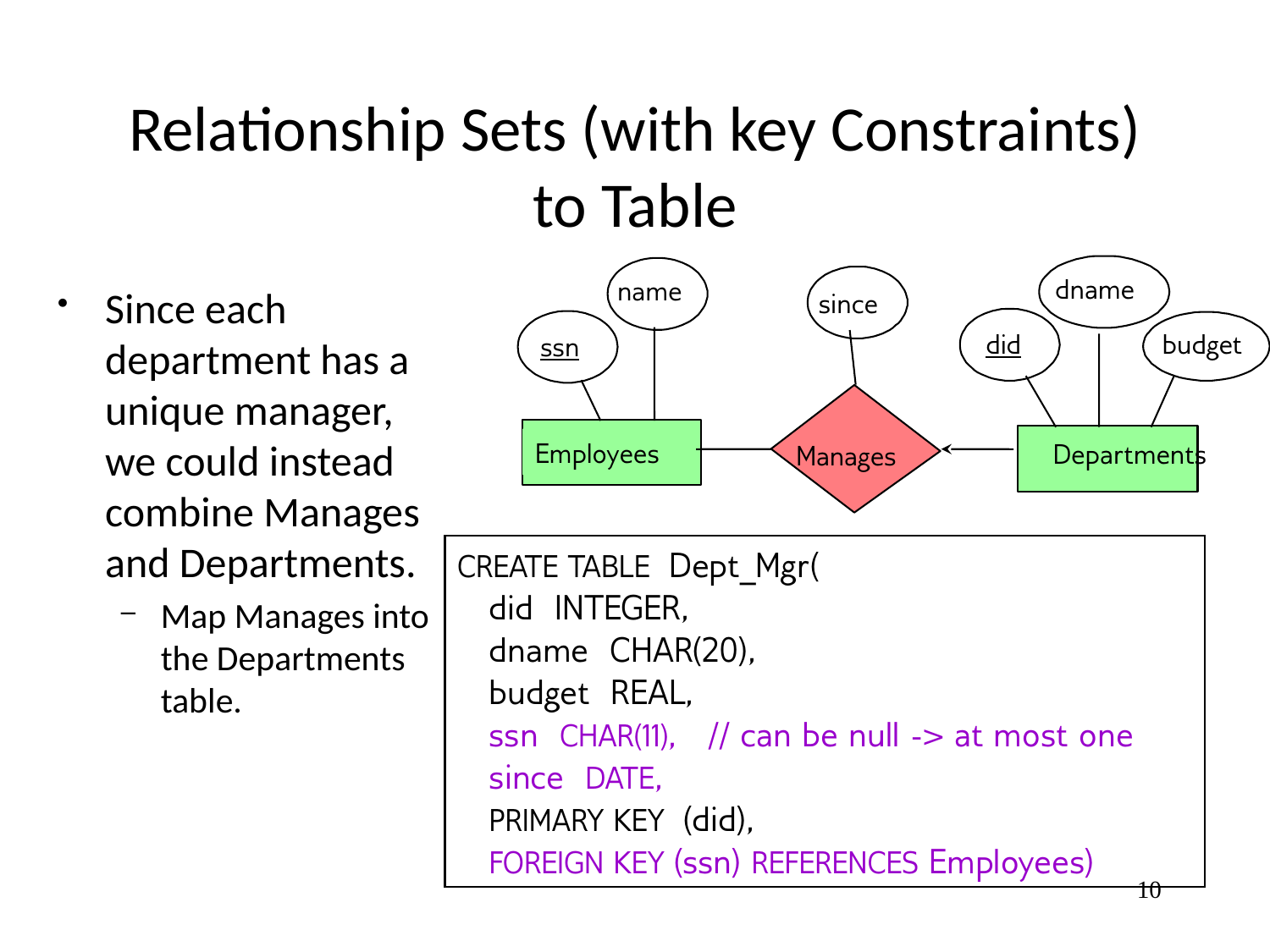

# Relationship Sets (with key Constraints) to Table

dname

name

since

did
budget
ssn

Employees

Departments
Manages

Since each department has a unique manager, we could instead combine Manages and Departments.
Map Manages into the Departments table.
CREATE TABLE  Dept_Mgr(
   did  INTEGER,
   dname  CHAR(20),
   budget  REAL,
   ssn  CHAR(11),   // can be null -> at most one
   since  DATE,
   PRIMARY KEY  (did),
   FOREIGN KEY (ssn) REFERENCES Employees)

10